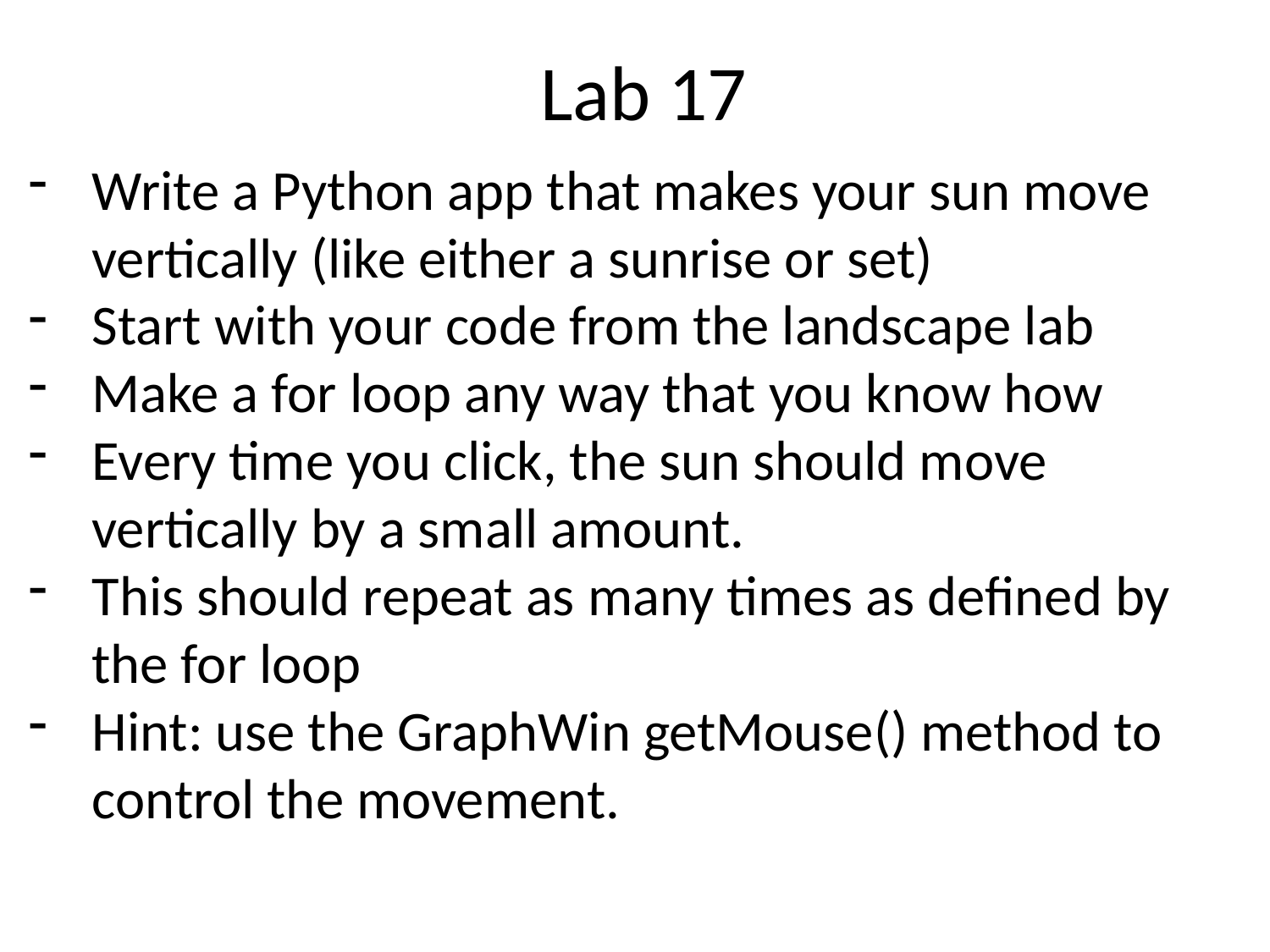

# Lab 17
Write a Python app that makes your sun move vertically (like either a sunrise or set)
Start with your code from the landscape lab
Make a for loop any way that you know how
Every time you click, the sun should move vertically by a small amount.
This should repeat as many times as defined by the for loop
Hint: use the GraphWin getMouse() method to control the movement.